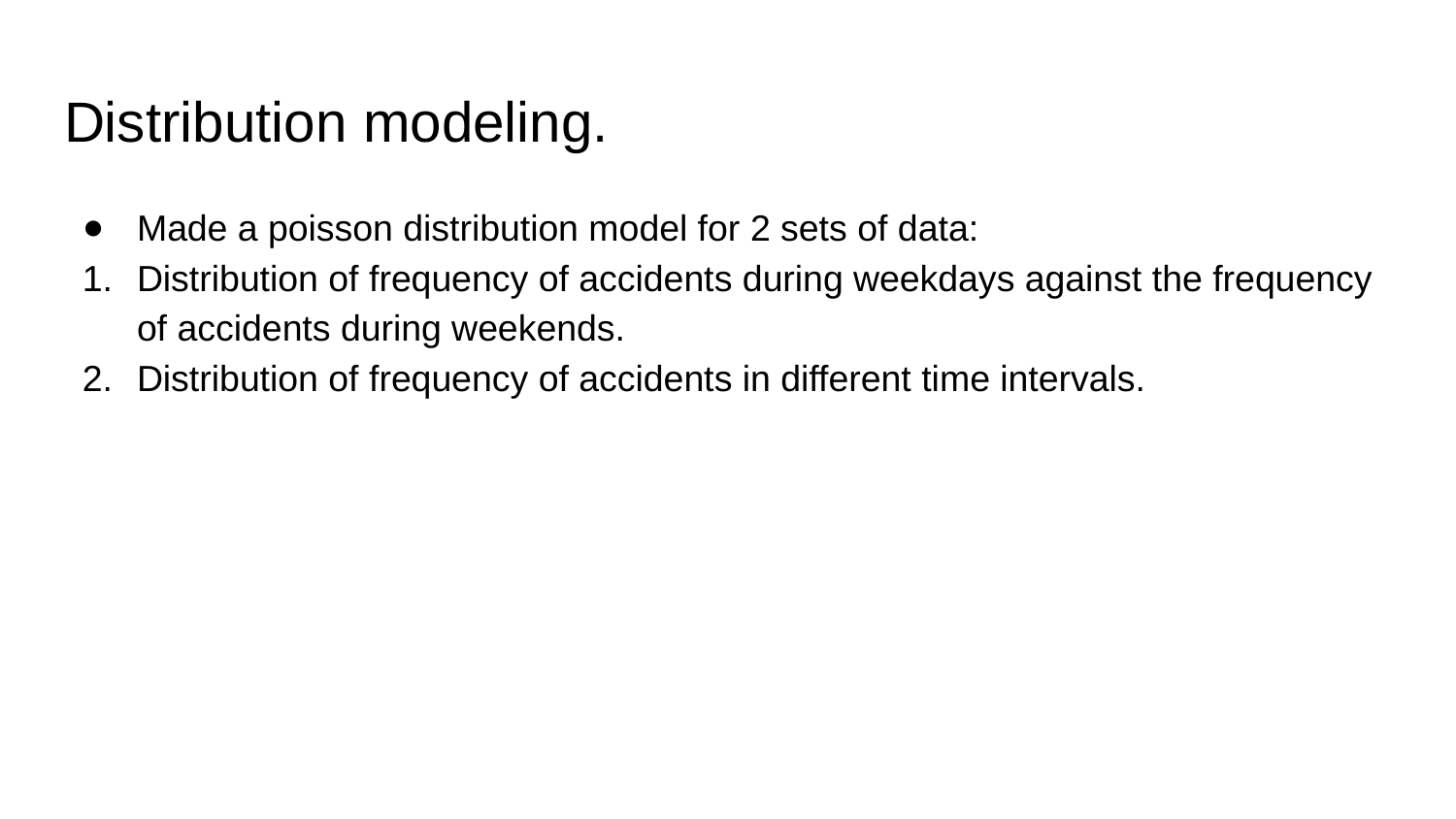

# Distribution modeling.
Made a poisson distribution model for 2 sets of data:
Distribution of frequency of accidents during weekdays against the frequency of accidents during weekends.
Distribution of frequency of accidents in different time intervals.